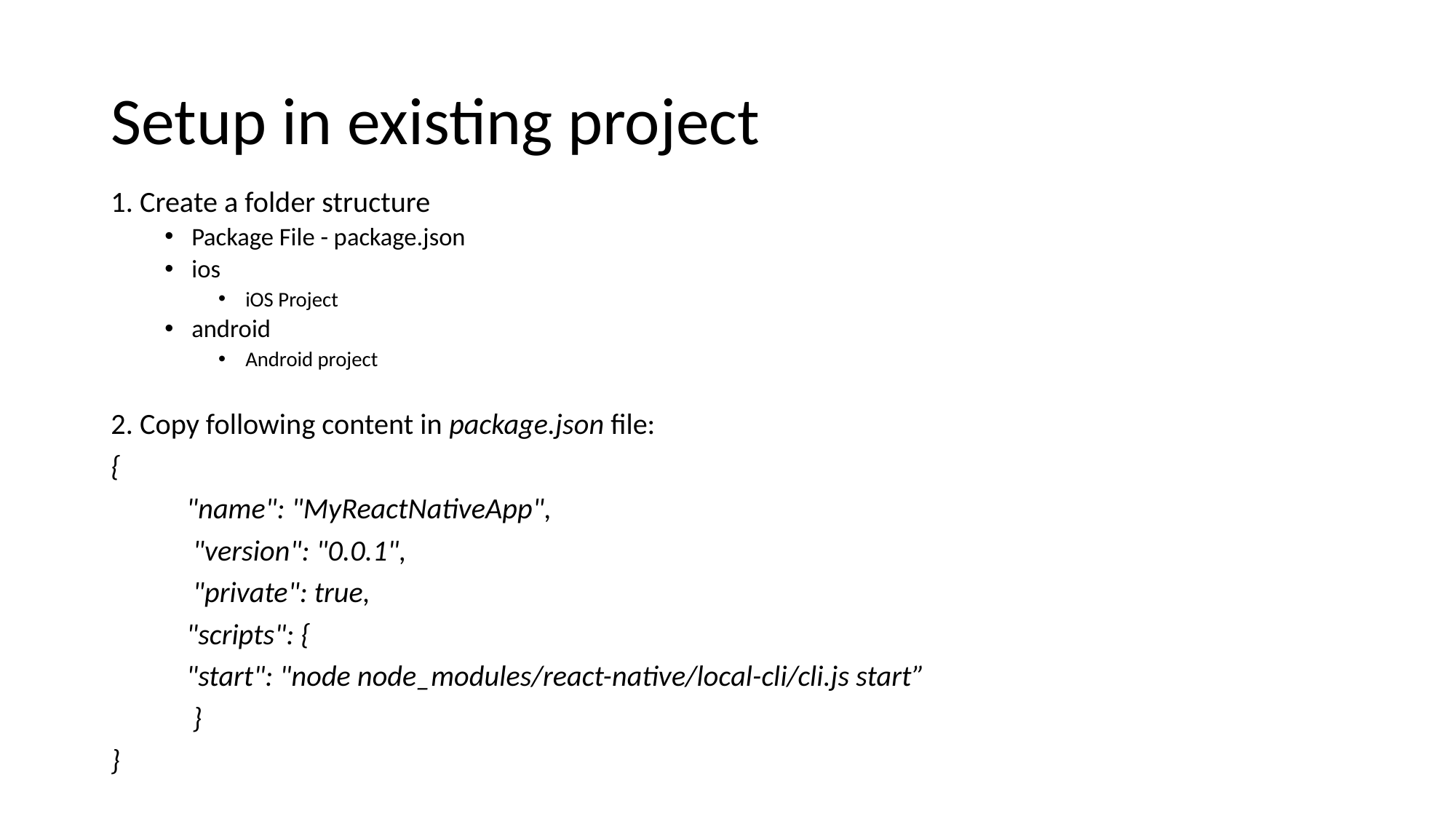

# Setup in existing project
1. Create a folder structure
Package File - package.json
ios
iOS Project
android
Android project

2. Copy following content in package.json file:
{
	"name": "MyReactNativeApp",
	 "version": "0.0.1",
	 "private": true,
	"scripts": {
		"start": "node node_modules/react-native/local-cli/cli.js start”
	 }
}